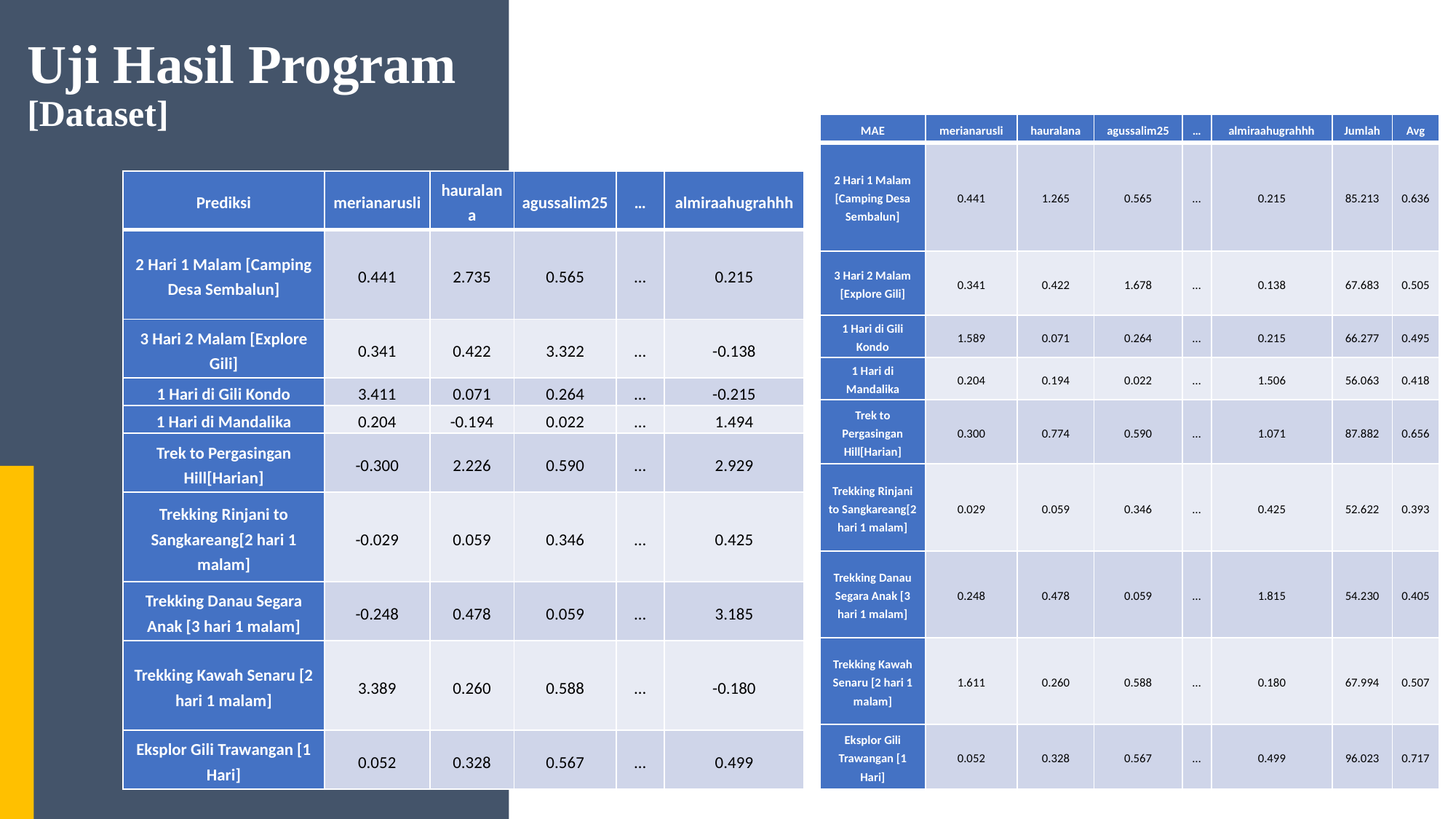

Uji Hasil Program
[Dataset]
| MAE | merianarusli | hauralana | agussalim25 | … | almiraahugrahhh | Jumlah | Avg |
| --- | --- | --- | --- | --- | --- | --- | --- |
| 2 Hari 1 Malam [Camping Desa Sembalun] | 0.441 | 1.265 | 0.565 | … | 0.215 | 85.213 | 0.636 |
| 3 Hari 2 Malam [Explore Gili] | 0.341 | 0.422 | 1.678 | … | 0.138 | 67.683 | 0.505 |
| 1 Hari di Gili Kondo | 1.589 | 0.071 | 0.264 | … | 0.215 | 66.277 | 0.495 |
| 1 Hari di Mandalika | 0.204 | 0.194 | 0.022 | … | 1.506 | 56.063 | 0.418 |
| Trek to Pergasingan Hill[Harian] | 0.300 | 0.774 | 0.590 | … | 1.071 | 87.882 | 0.656 |
| Trekking Rinjani to Sangkareang[2 hari 1 malam] | 0.029 | 0.059 | 0.346 | … | 0.425 | 52.622 | 0.393 |
| Trekking Danau Segara Anak [3 hari 1 malam] | 0.248 | 0.478 | 0.059 | … | 1.815 | 54.230 | 0.405 |
| Trekking Kawah Senaru [2 hari 1 malam] | 1.611 | 0.260 | 0.588 | … | 0.180 | 67.994 | 0.507 |
| Eksplor Gili Trawangan [1 Hari] | 0.052 | 0.328 | 0.567 | … | 0.499 | 96.023 | 0.717 |
| Prediksi | merianarusli | hauralana | agussalim25 | … | almiraahugrahhh |
| --- | --- | --- | --- | --- | --- |
| 2 Hari 1 Malam [Camping Desa Sembalun] | 0.441 | 2.735 | 0.565 | … | 0.215 |
| 3 Hari 2 Malam [Explore Gili] | 0.341 | 0.422 | 3.322 | … | -0.138 |
| 1 Hari di Gili Kondo | 3.411 | 0.071 | 0.264 | … | -0.215 |
| 1 Hari di Mandalika | 0.204 | -0.194 | 0.022 | … | 1.494 |
| Trek to Pergasingan Hill[Harian] | -0.300 | 2.226 | 0.590 | … | 2.929 |
| Trekking Rinjani to Sangkareang[2 hari 1 malam] | -0.029 | 0.059 | 0.346 | … | 0.425 |
| Trekking Danau Segara Anak [3 hari 1 malam] | -0.248 | 0.478 | 0.059 | … | 3.185 |
| Trekking Kawah Senaru [2 hari 1 malam] | 3.389 | 0.260 | 0.588 | … | -0.180 |
| Eksplor Gili Trawangan [1 Hari] | 0.052 | 0.328 | 0.567 | … | 0.499 |